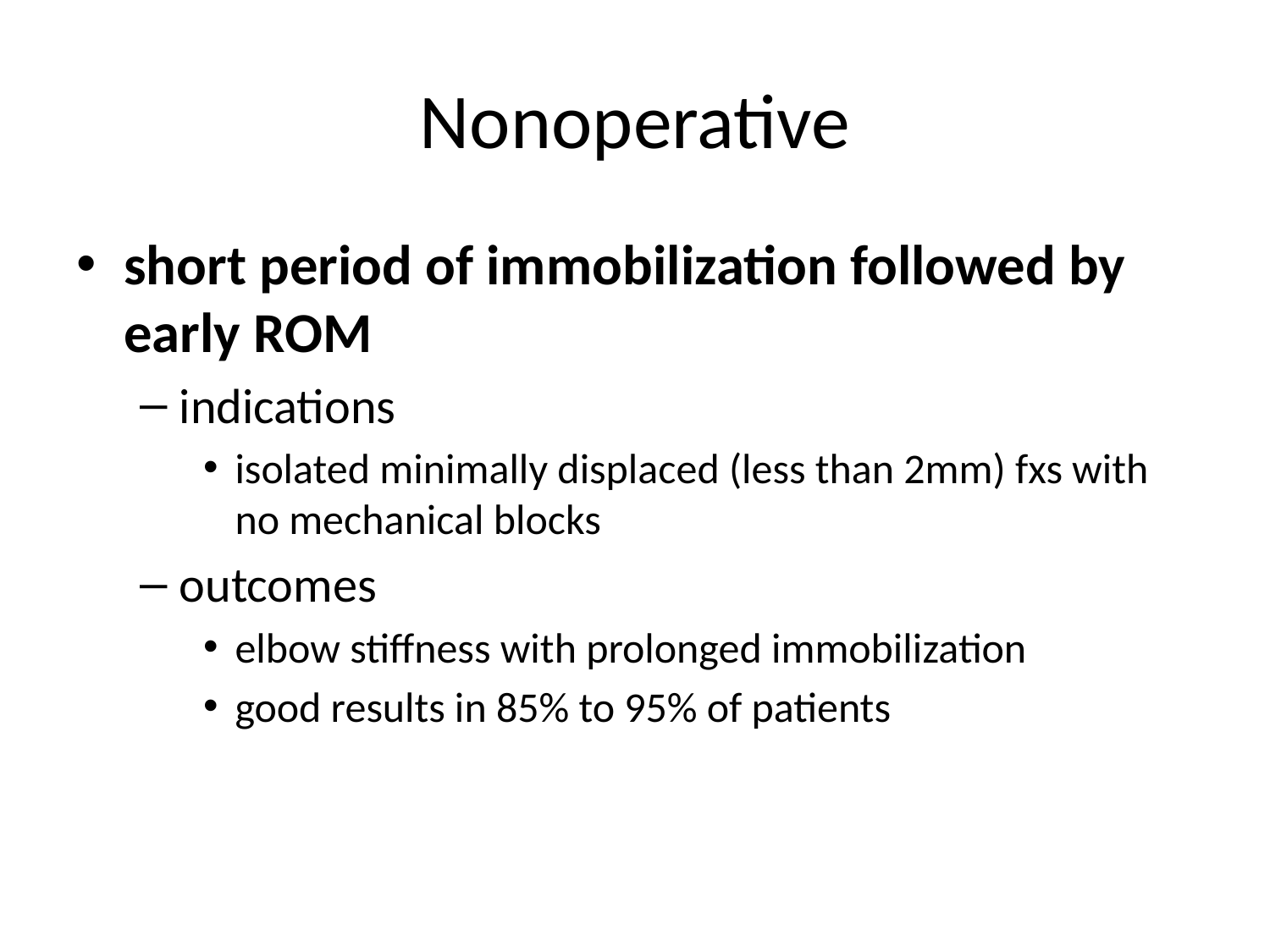

# Nonoperative
short period of immobilization followed by early ROM
indications
isolated minimally displaced (less than 2mm) fxs with no mechanical blocks
outcomes
elbow stiffness with prolonged immobilization
good results in 85% to 95% of patients